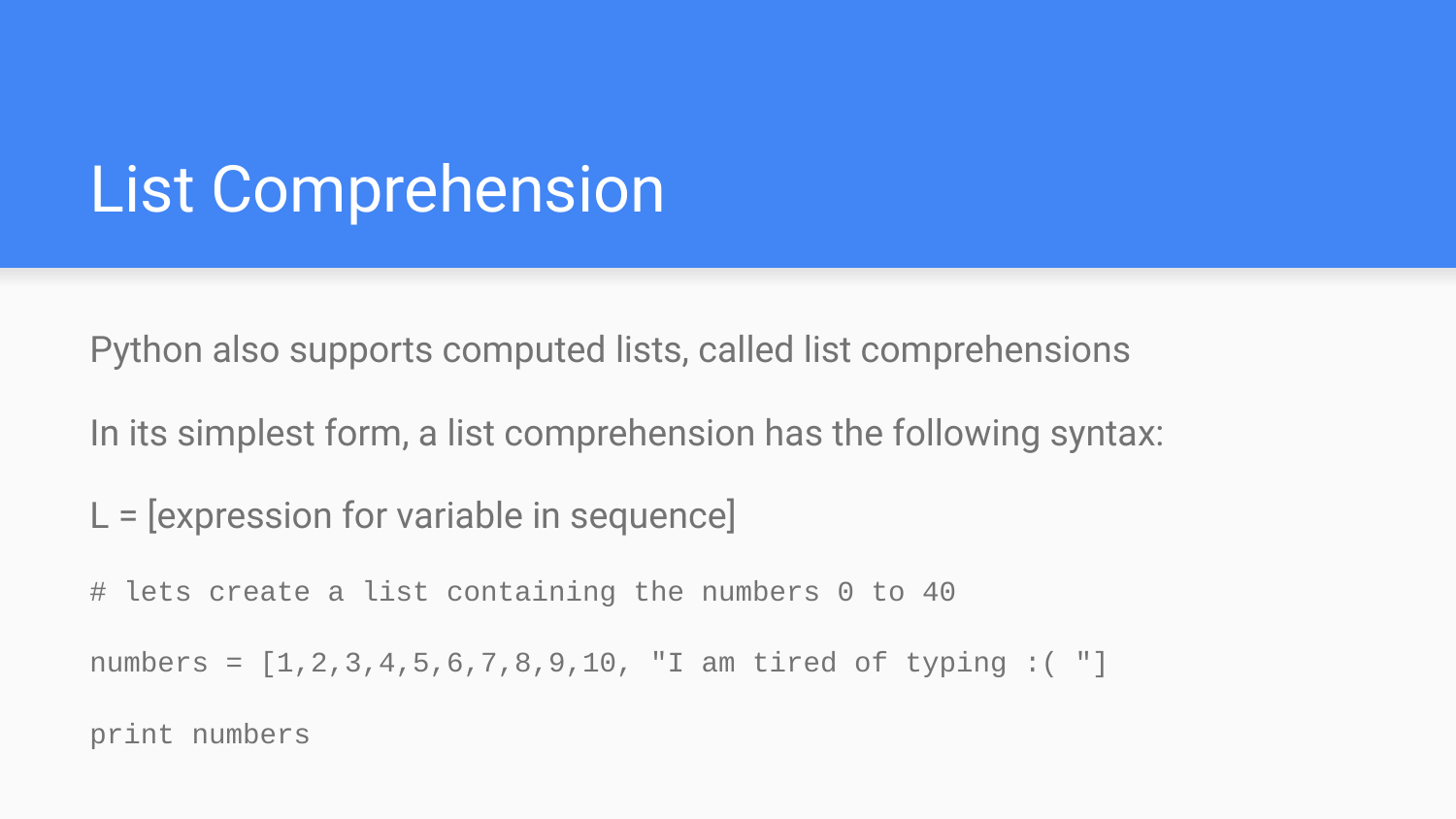

# List Comprehension
Python also supports computed lists, called list comprehensions
In its simplest form, a list comprehension has the following syntax:
L = [expression for variable in sequence]
# lets create a list containing the numbers 0 to 40
numbers = [1,2,3,4,5,6,7,8,9,10, "I am tired of typing :( "]
print numbers